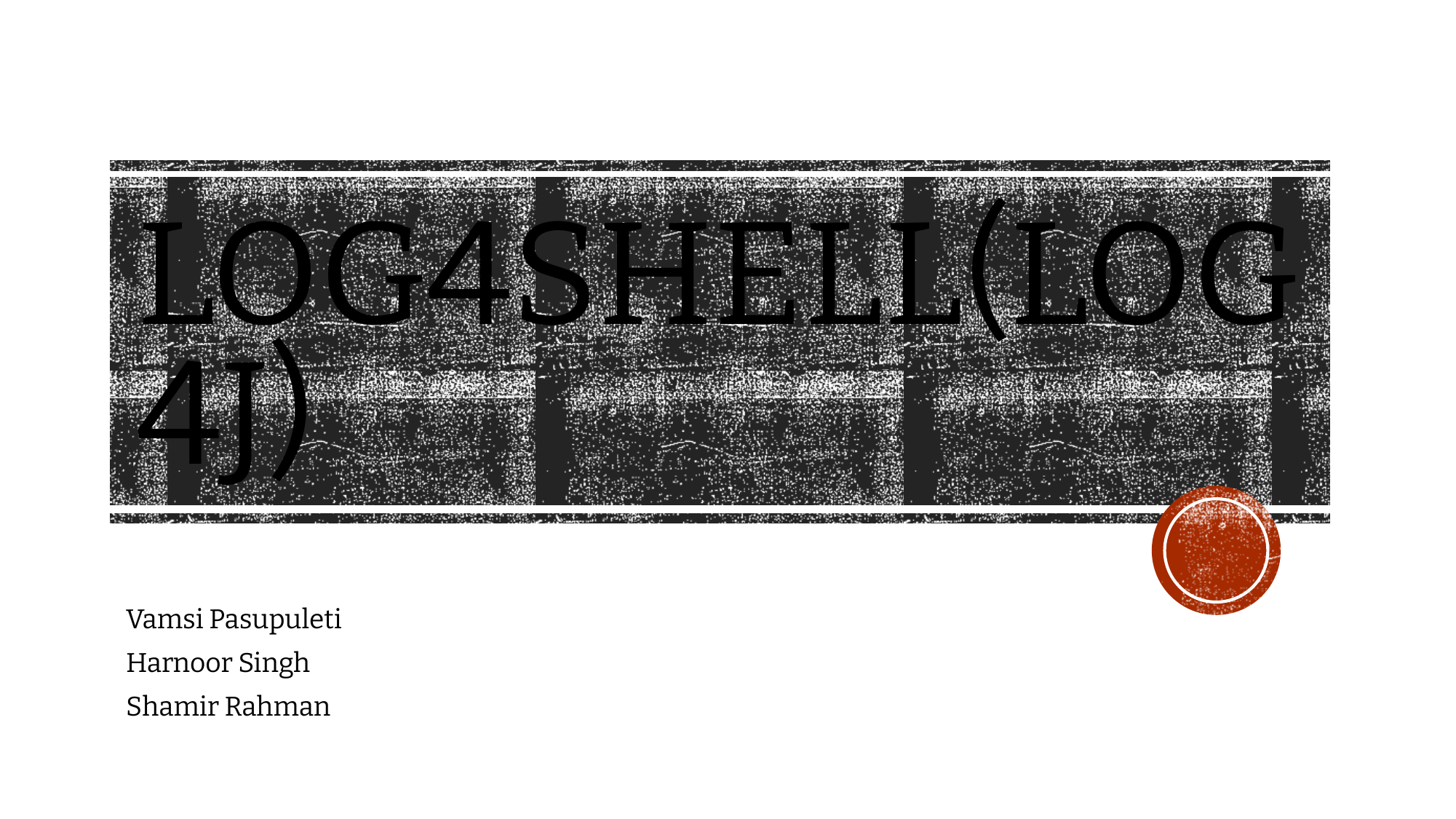

# Log4Shell(Log4j)
Vamsi Pasupuleti
Harnoor Singh
Shamir Rahman